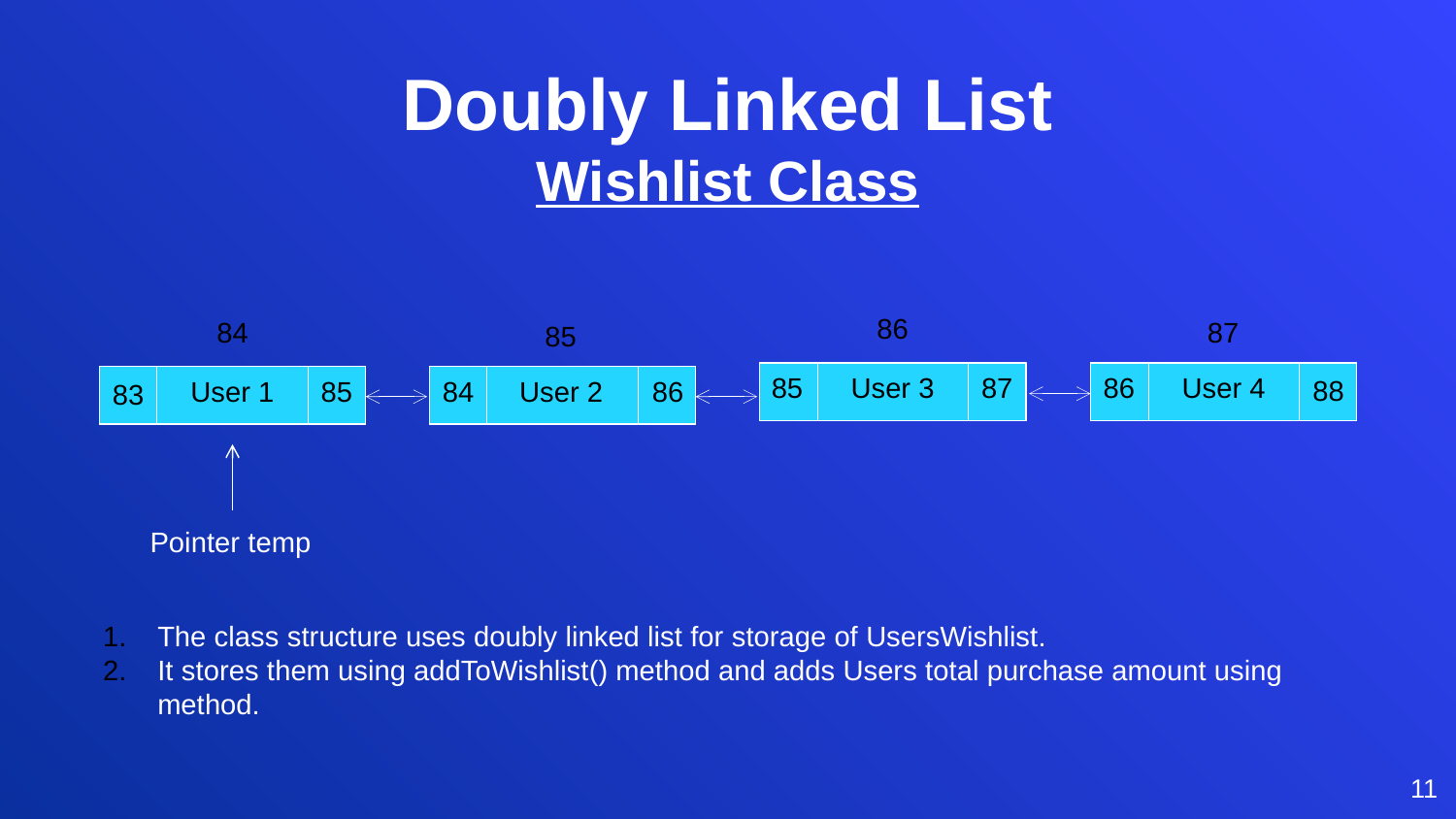

Doubly Linked List
Wishlist Class
86
87
84
85
85

User 3
87

86

User 4

88
User 2
86
User 1
85

84
83
Pointer temp
The class structure uses doubly linked list for storage of UsersWishlist.
It stores them using addToWishlist() method and adds Users total purchase amount using method.
11